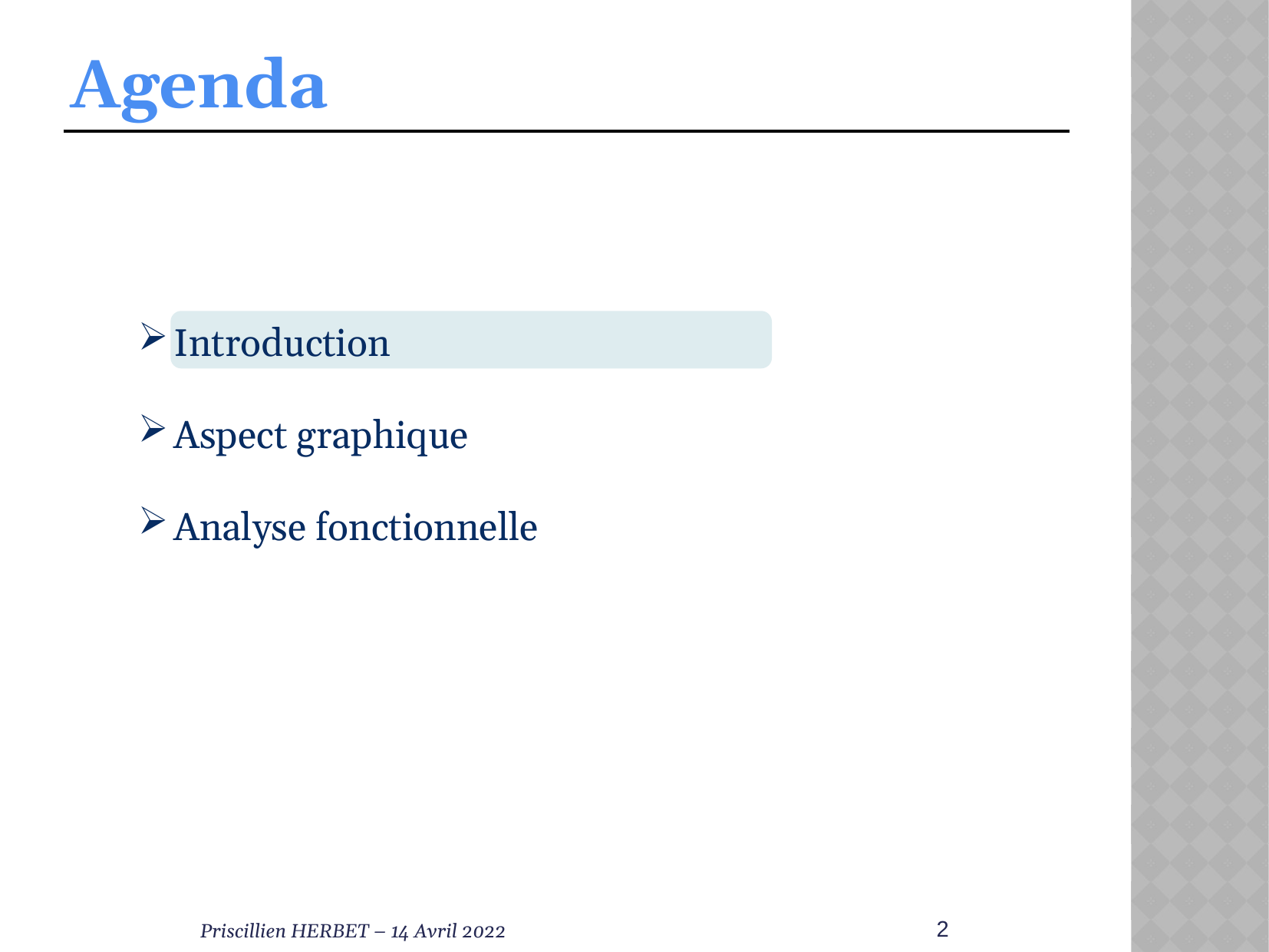

# Agenda
Introduction

Aspect graphique

Analyse fonctionnelle

2
Priscillien HERBET – 14 Avril 2022